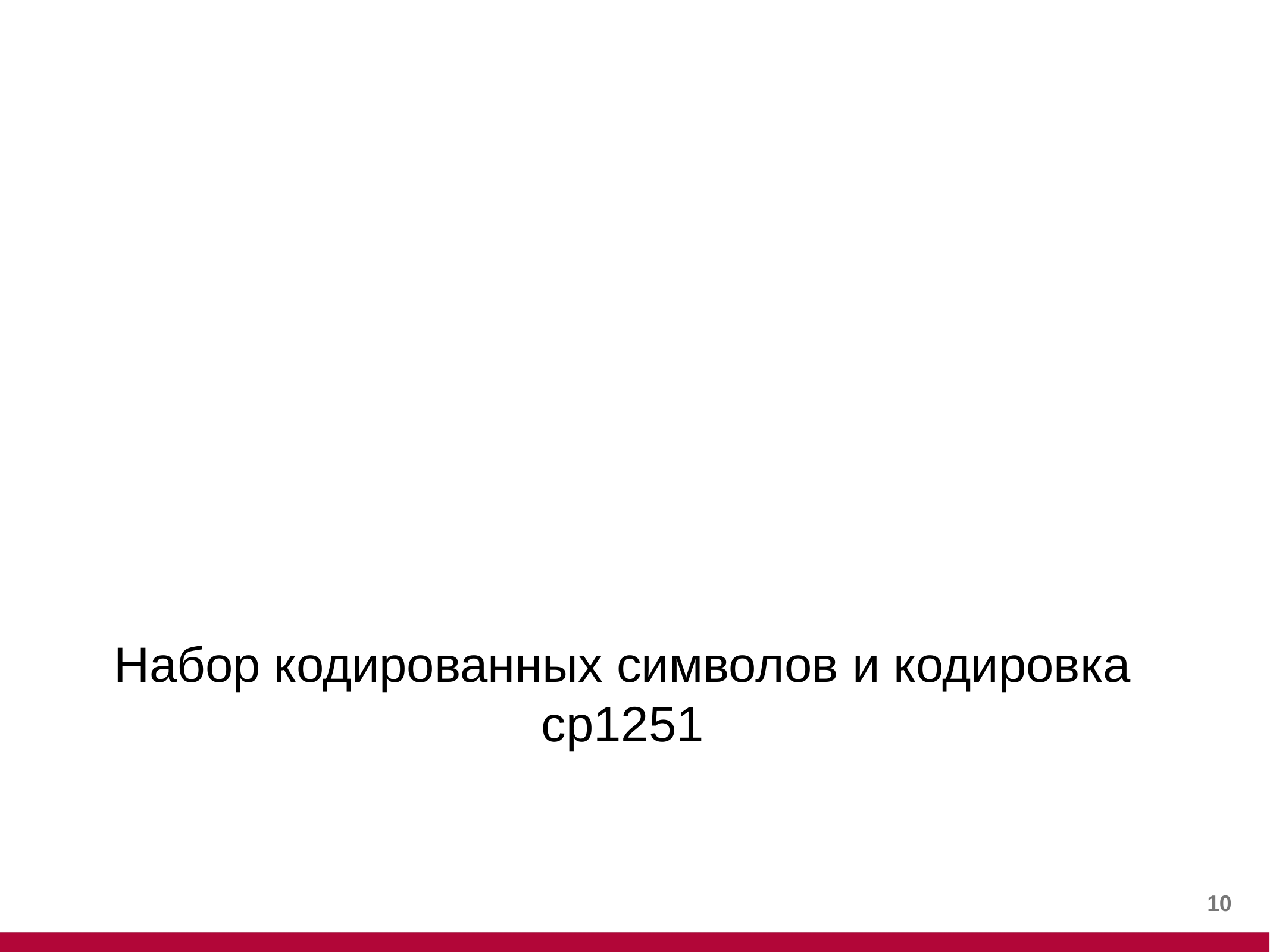

#

Набор кодированных символов и кодировка cp1251
10